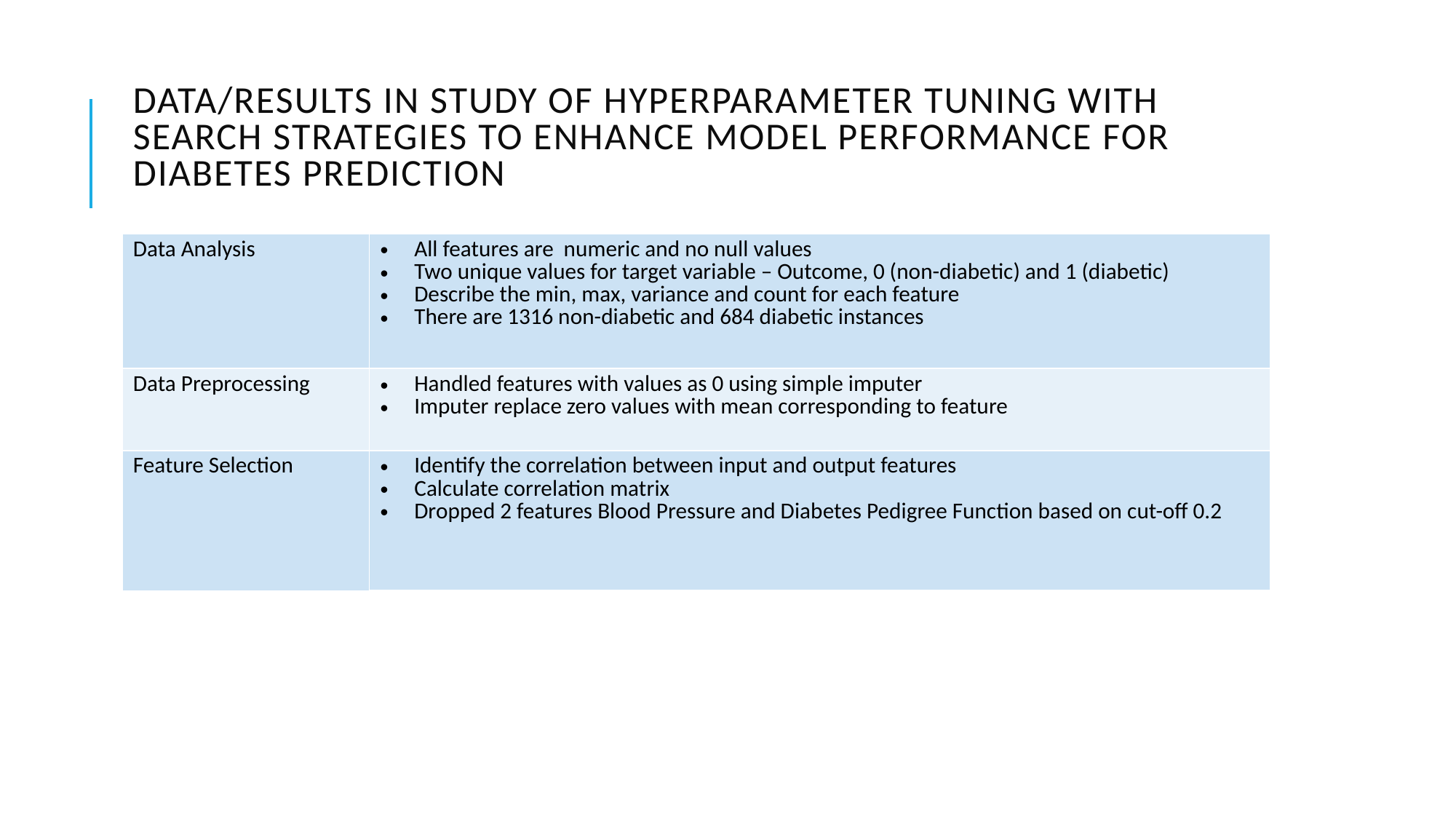

# data/Results in study of hyperparameter tuning with search strategies to enhance model performance for diabetes prediction
| Data Analysis | All features are numeric and no null values Two unique values for target variable – Outcome, 0 (non-diabetic) and 1 (diabetic) Describe the min, max, variance and count for each feature There are 1316 non-diabetic and 684 diabetic instances |
| --- | --- |
| Data Preprocessing | Handled features with values as 0 using simple imputer Imputer replace zero values with mean corresponding to feature |
| Feature Selection | Identify the correlation between input and output features Calculate correlation matrix Dropped 2 features Blood Pressure and Diabetes Pedigree Function based on cut-off 0.2 |